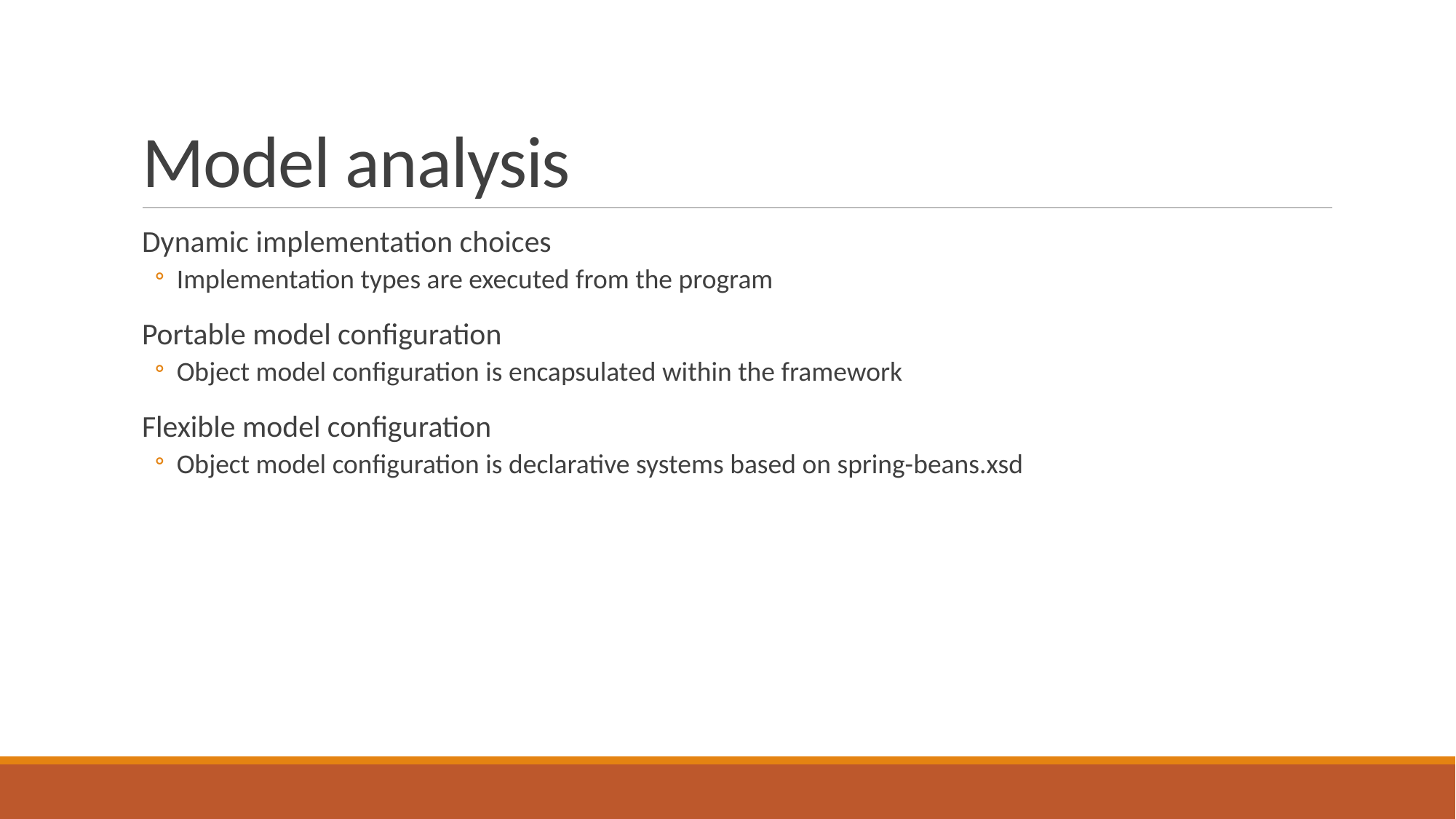

# Model analysis
Dynamic implementation choices
Implementation types are executed from the program
Portable model configuration
Object model configuration is encapsulated within the framework
Flexible model configuration
Object model configuration is declarative systems based on spring-beans.xsd